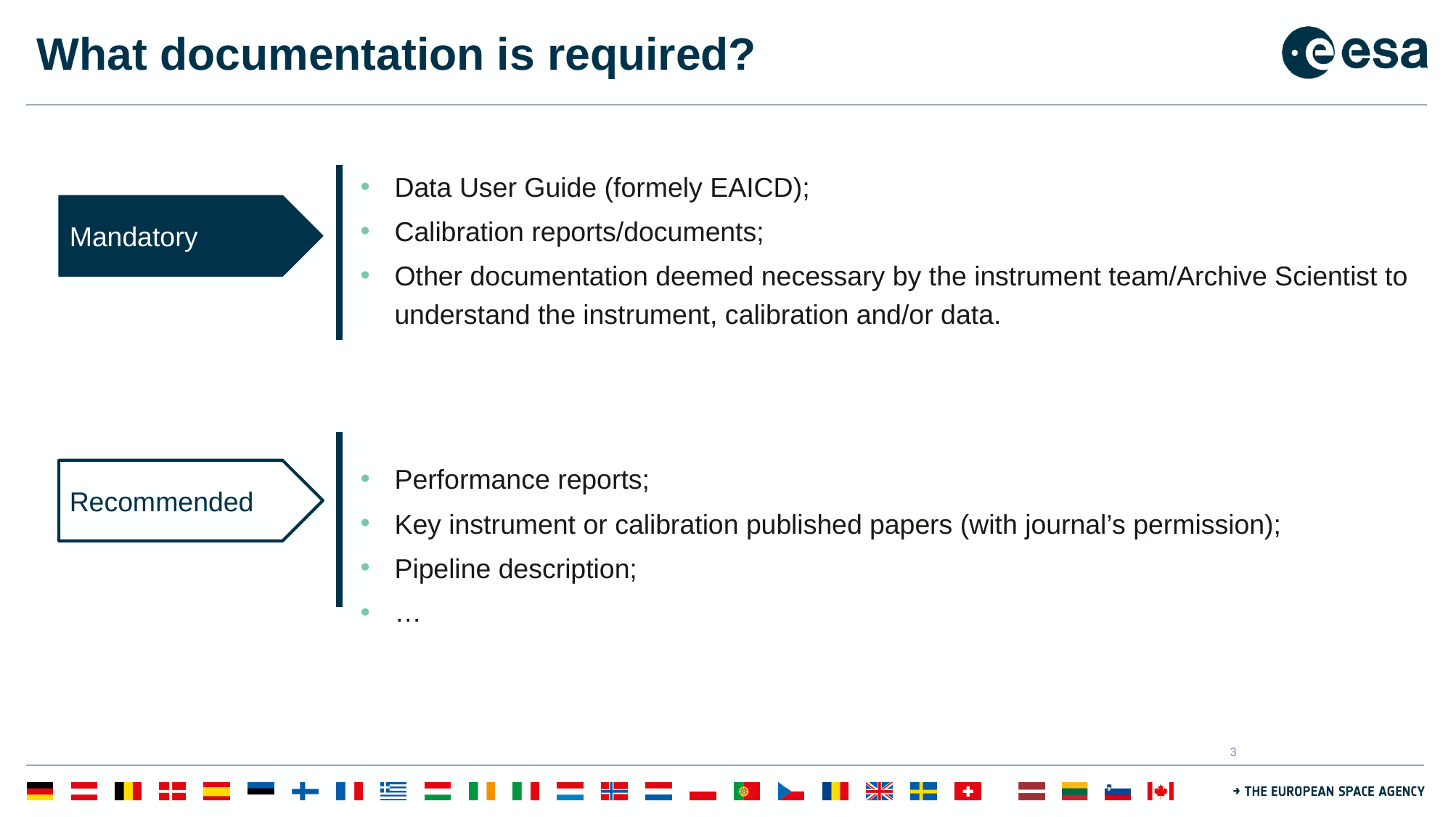

# What documentation is required?

Data User Guide (formely EAICD);
Calibration reports/documents;
Other documentation deemed necessary by the instrument team/Archive Scientist to understand the instrument, calibration and/or data.

Performance reports;
Key instrument or calibration published papers (with journal’s permission);
Pipeline description;
…

Mandatory
Recommended